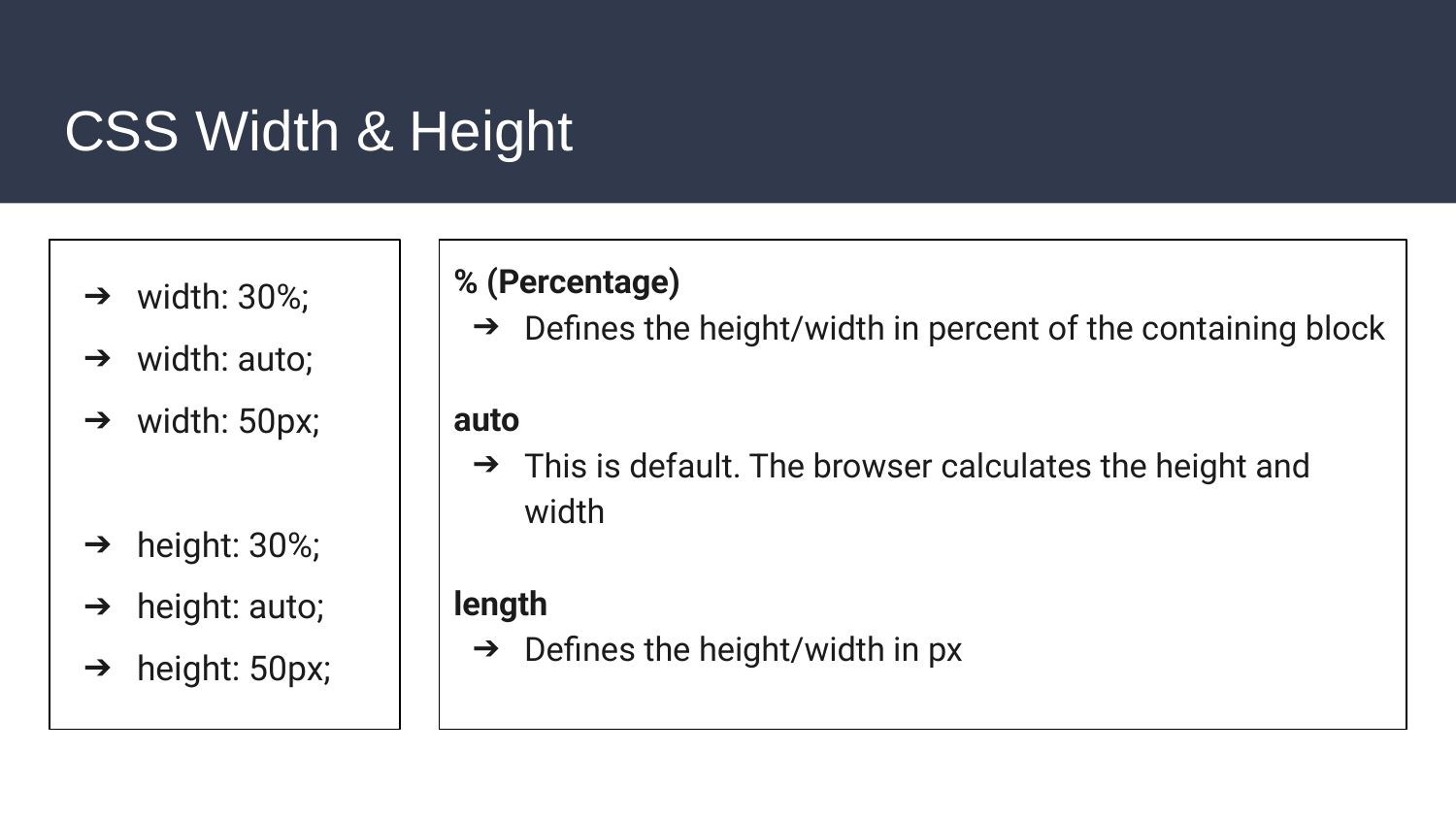

# CSS Width & Height
width: 30%;
width: auto;
width: 50px;

height: 30%;
height: auto;
height: 50px;
% (Percentage)
Defines the height/width in percent of the containing block

auto
This is default. The browser calculates the height and width

length
Defines the height/width in px